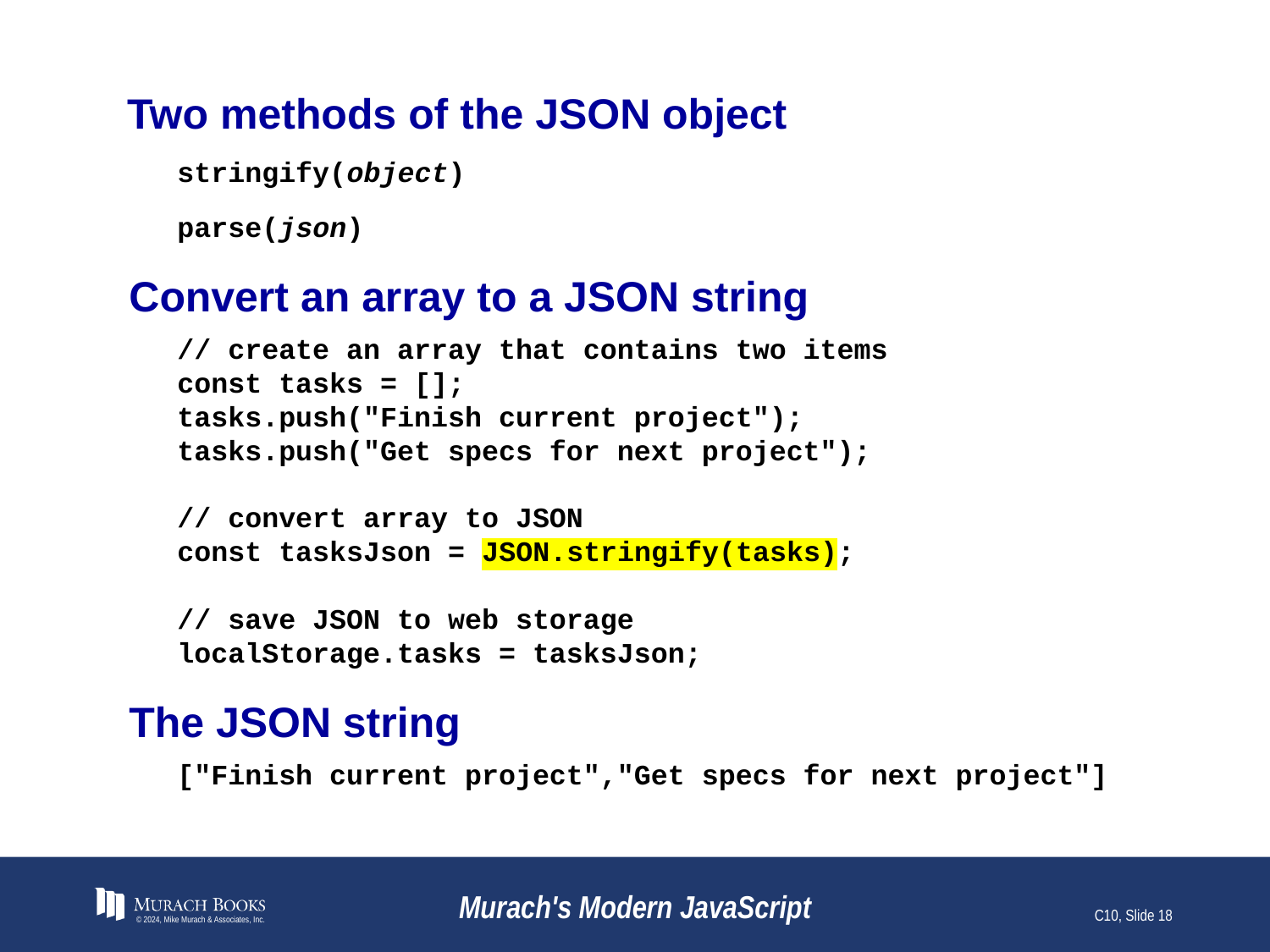

# Two methods of the JSON object
stringify(object)
parse(json)
Convert an array to a JSON string
// create an array that contains two items
const tasks = [];
tasks.push("Finish current project");
tasks.push("Get specs for next project");

// convert array to JSON
const tasksJson = JSON.stringify(tasks);

// save JSON to web storage
localStorage.tasks = tasksJson;
The JSON string
["Finish current project","Get specs for next project"]

© 2024, Mike Murach & Associates, Inc.
Murach's Modern JavaScript

C10, Slide 18